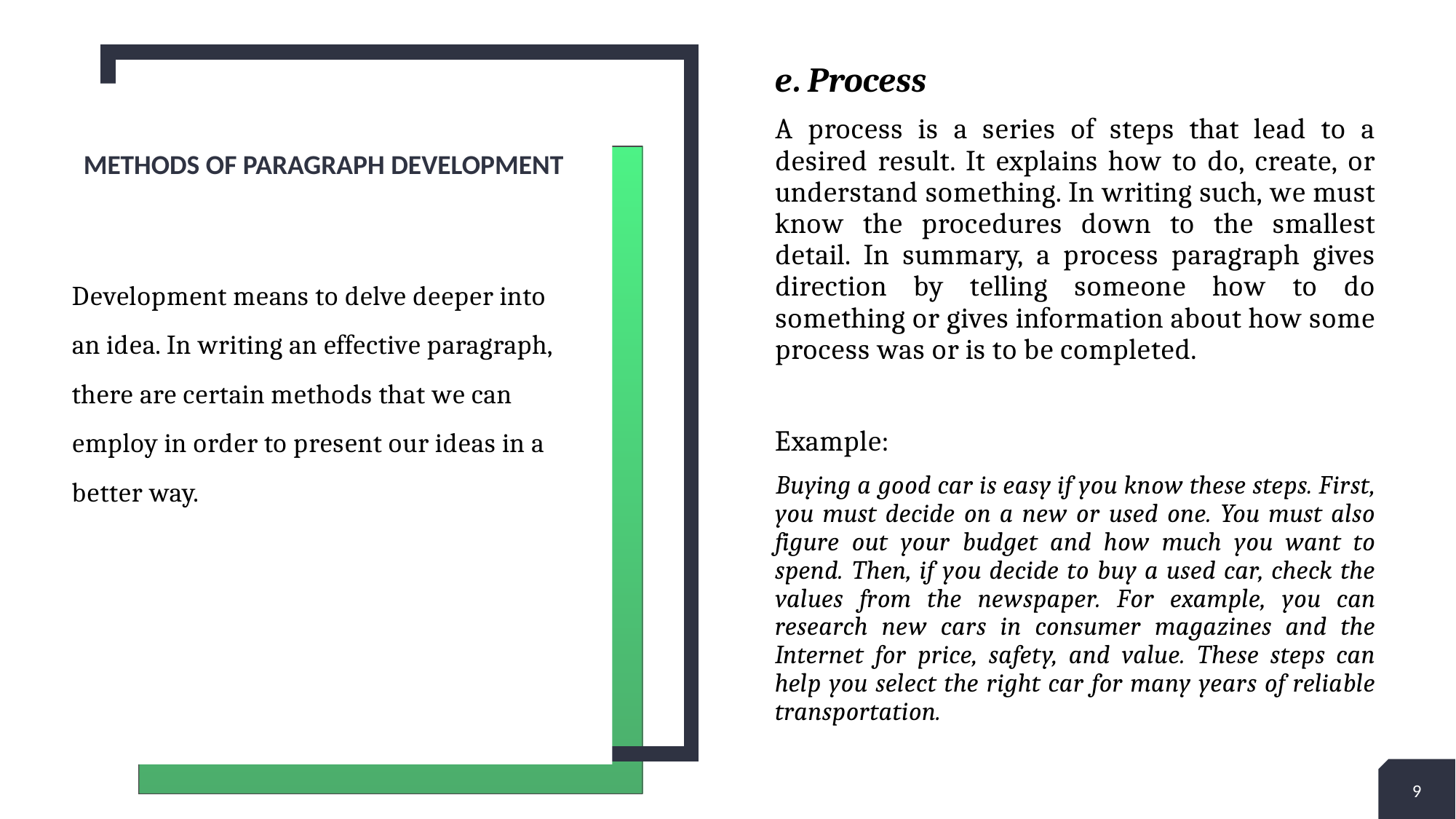

e. Process
A process is a series of steps that lead to a desired result. It explains how to do, create, or understand something. In writing such, we must know the procedures down to the smallest detail. In summary, a process paragraph gives direction by telling someone how to do something or gives information about how some process was or is to be completed.

Example:
Buying a good car is easy if you know these steps. First, you must decide on a new or used one. You must also figure out your budget and how much you want to spend. Then, if you decide to buy a used car, check the values from the newspaper. For example, you can research new cars in consumer magazines and the Internet for price, safety, and value. These steps can help you select the right car for many years of reliable transportation.
# Methods of paragraph development
Development means to delve deeper into an idea. In writing an effective paragraph, there are certain methods that we can employ in order to present our ideas in a better way.
9